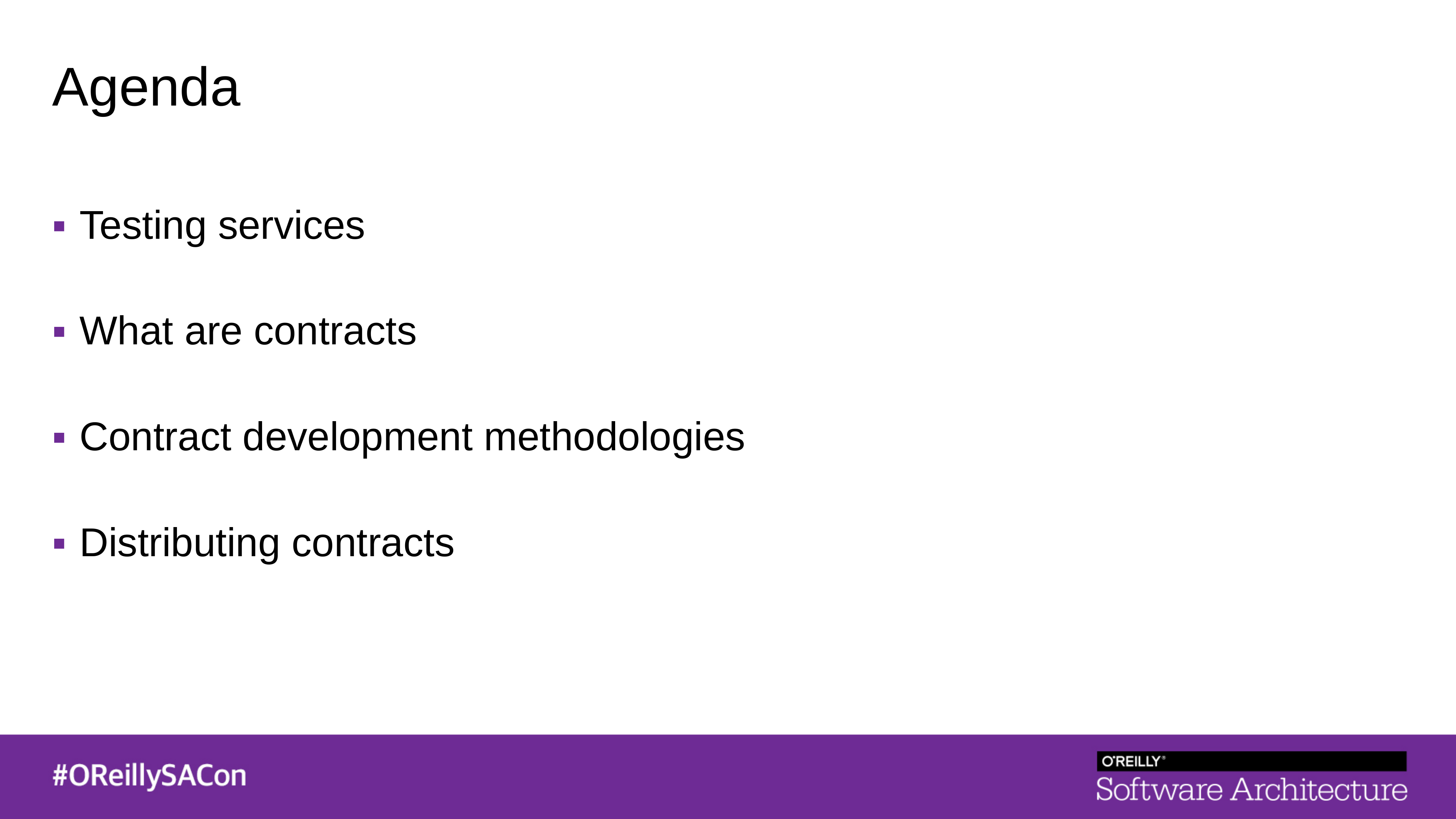

Agenda
Testing services
What are contracts
Contract development methodologies
Distributing contracts